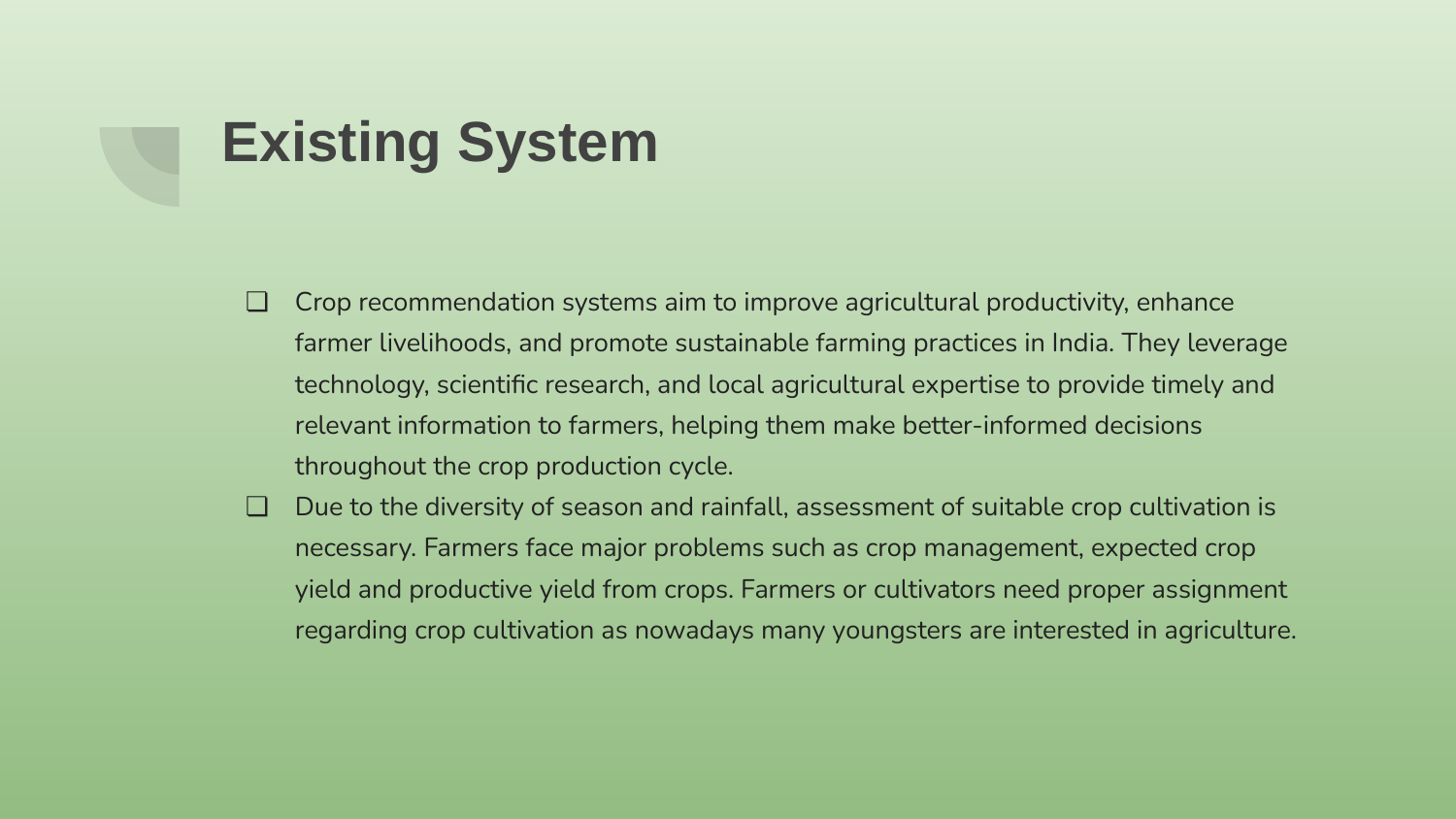

# Existing System

Crop recommendation systems aim to improve agricultural productivity, enhance farmer livelihoods, and promote sustainable farming practices in India. They leverage technology, scientific research, and local agricultural expertise to provide timely and relevant information to farmers, helping them make better-informed decisions throughout the crop production cycle.
Due to the diversity of season and rainfall, assessment of suitable crop cultivation is necessary. Farmers face major problems such as crop management, expected crop yield and productive yield from crops. Farmers or cultivators need proper assignment regarding crop cultivation as nowadays many youngsters are interested in agriculture.